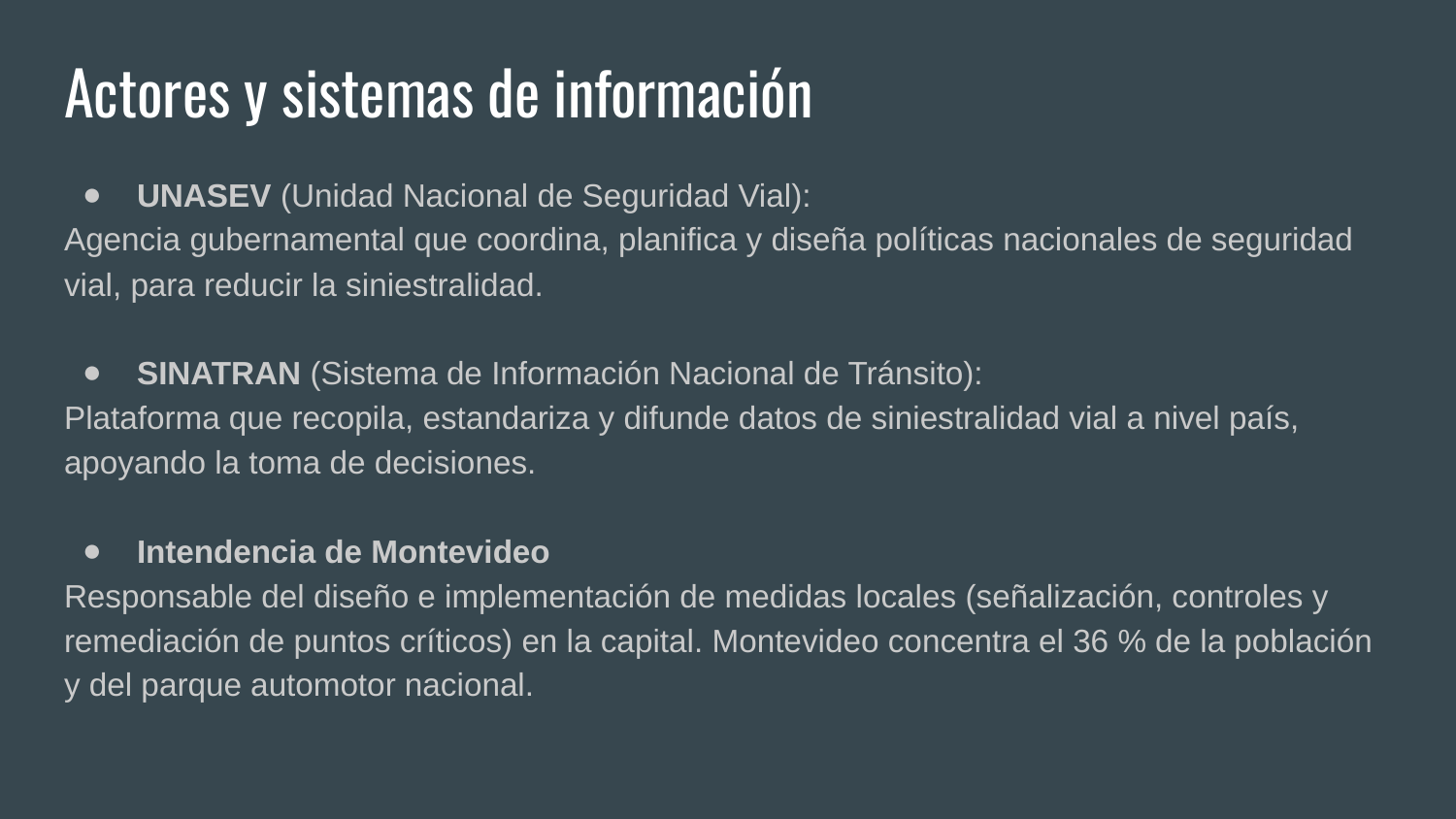

# Actores y sistemas de información
UNASEV (Unidad Nacional de Seguridad Vial):
Agencia gubernamental que coordina, planifica y diseña políticas nacionales de seguridad vial, para reducir la siniestralidad.

SINATRAN (Sistema de Información Nacional de Tránsito):
Plataforma que recopila, estandariza y difunde datos de siniestralidad vial a nivel país, apoyando la toma de decisiones.

Intendencia de Montevideo
Responsable del diseño e implementación de medidas locales (señalización, controles y remediación de puntos críticos) en la capital. Montevideo concentra el 36 % de la población y del parque automotor nacional.